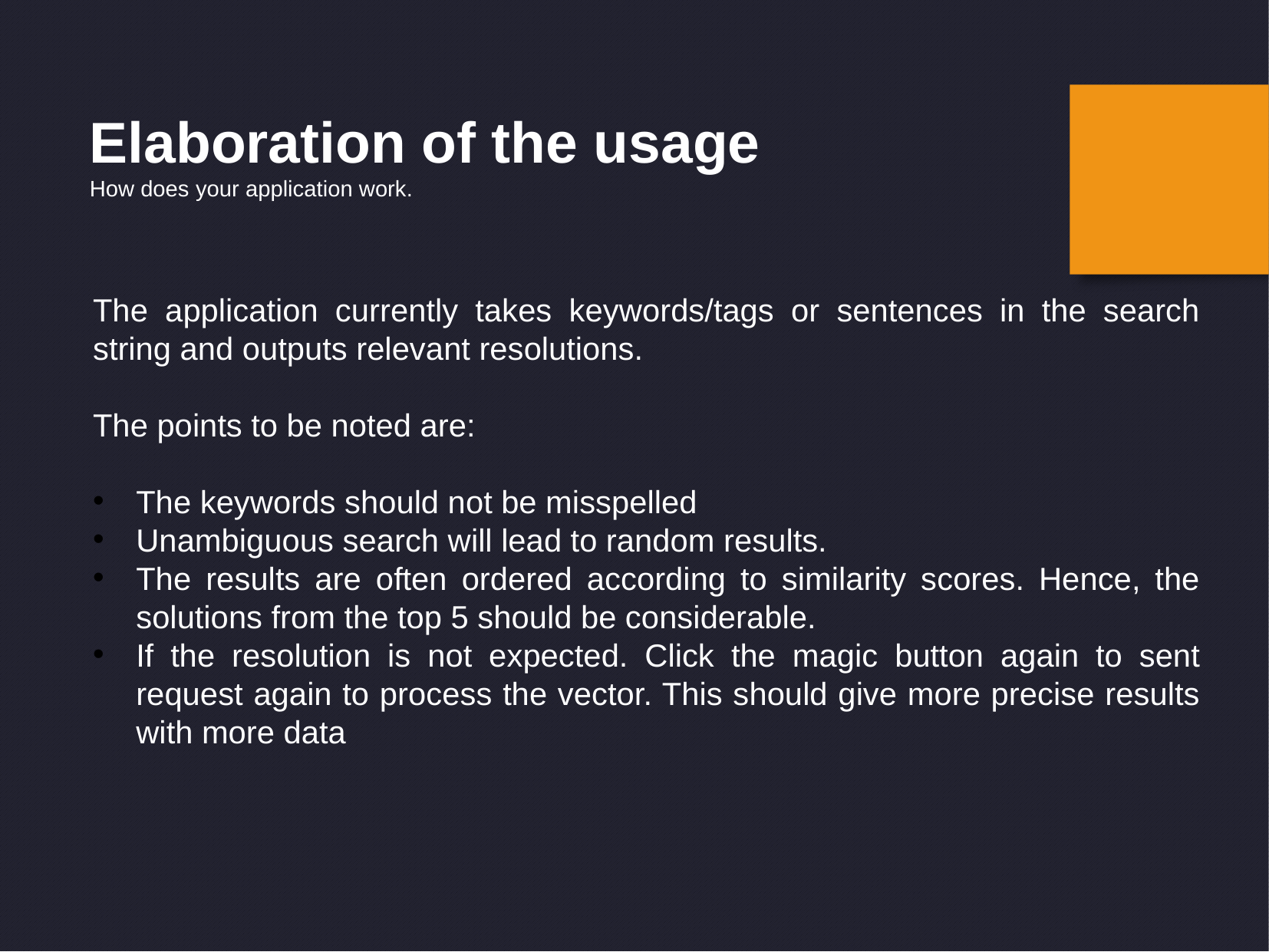

Elaboration of the usage
How does your application work.

The application currently takes keywords/tags or sentences in the search string and outputs relevant resolutions.

The points to be noted are:

The keywords should not be misspelled
Unambiguous search will lead to random results.
The results are often ordered according to similarity scores. Hence, the solutions from the top 5 should be considerable.
If the resolution is not expected. Click the magic button again to sent request again to process the vector. This should give more precise results with more data